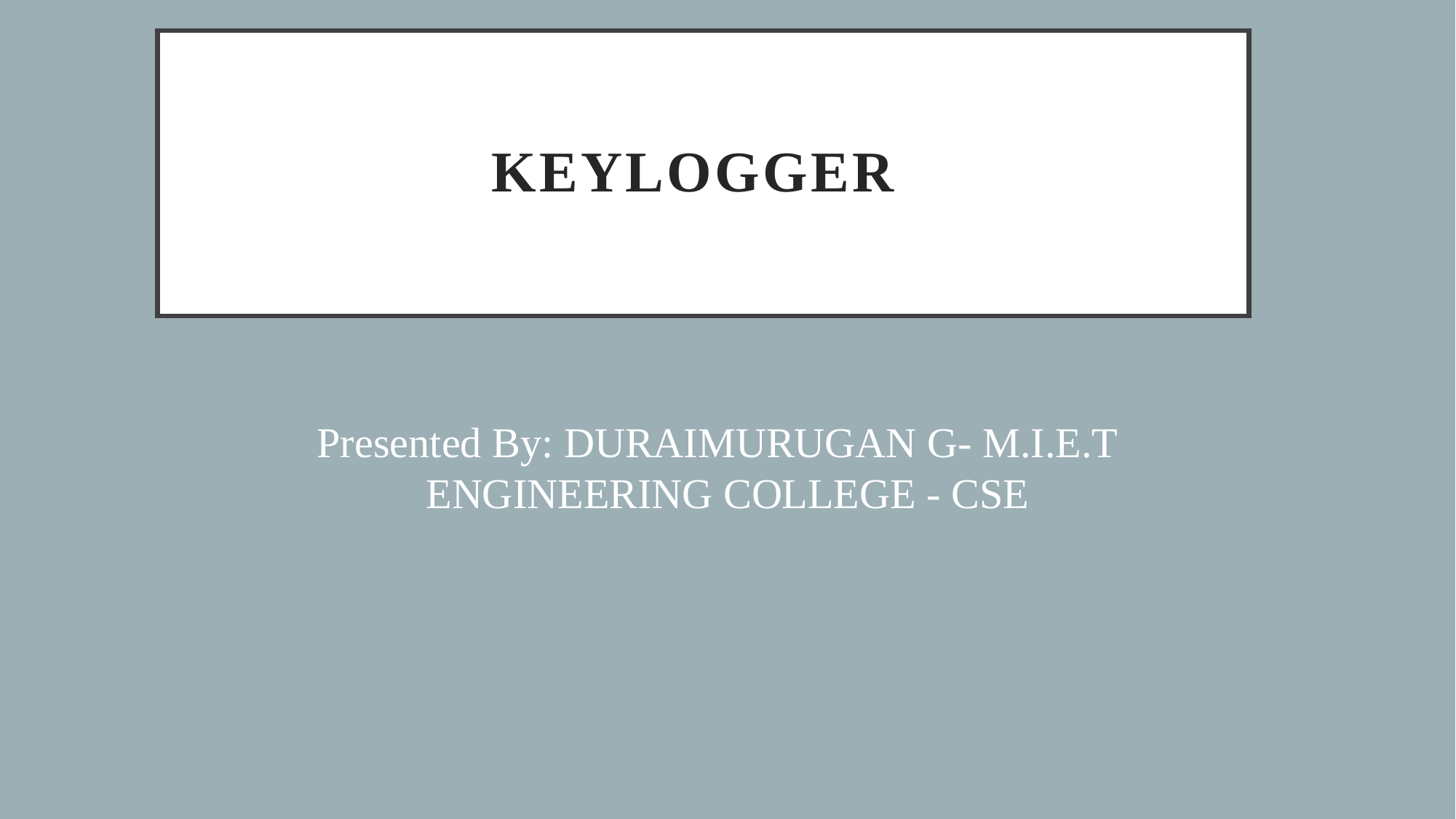

# KEYLOGGER
Presented By: DURAIMURUGAN G- M.I.E.T   ENGINEERING COLLEGE - CSE